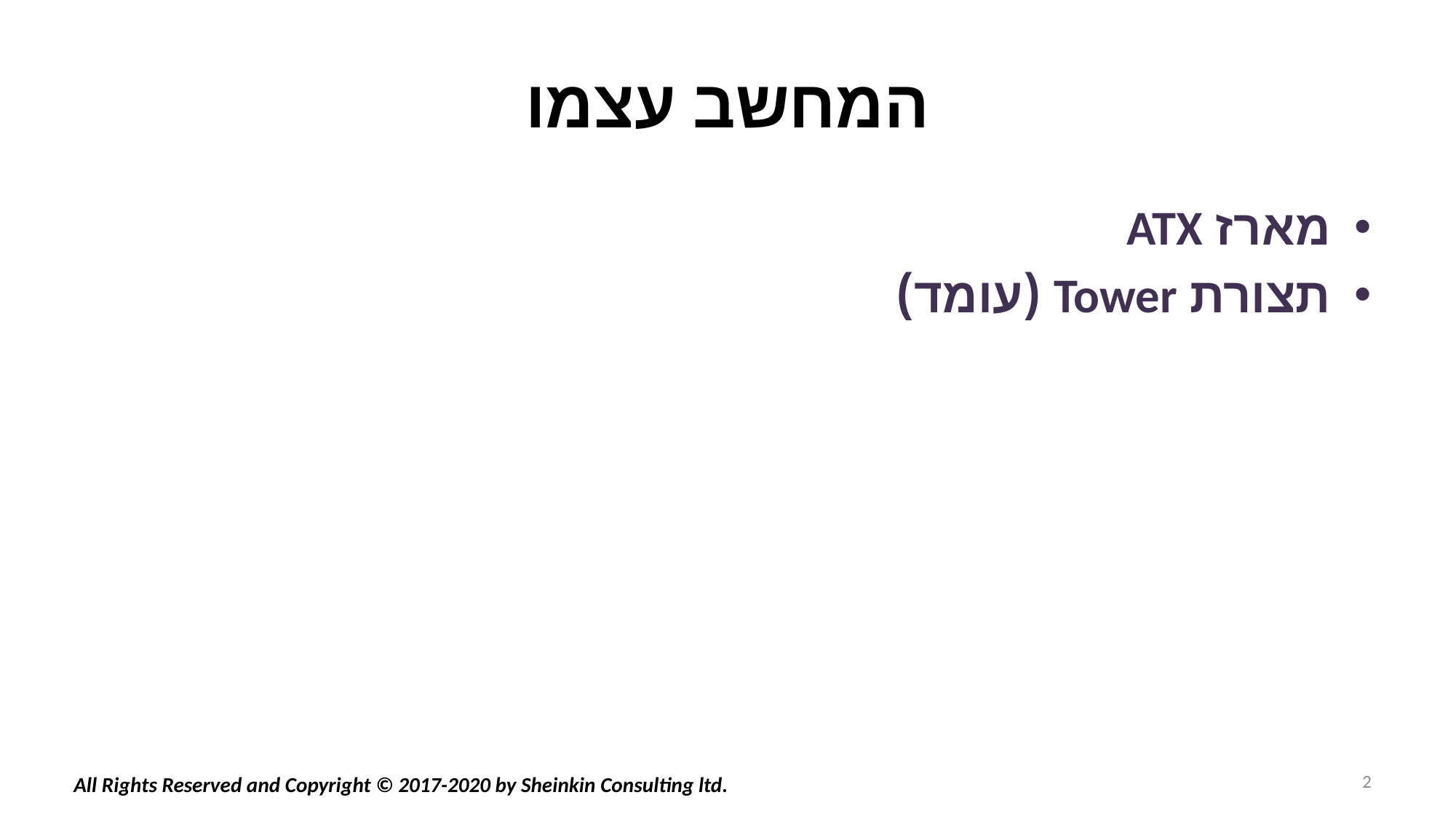

# המחשב עצמו
מארז ATX
תצורת Tower (עומד)
2